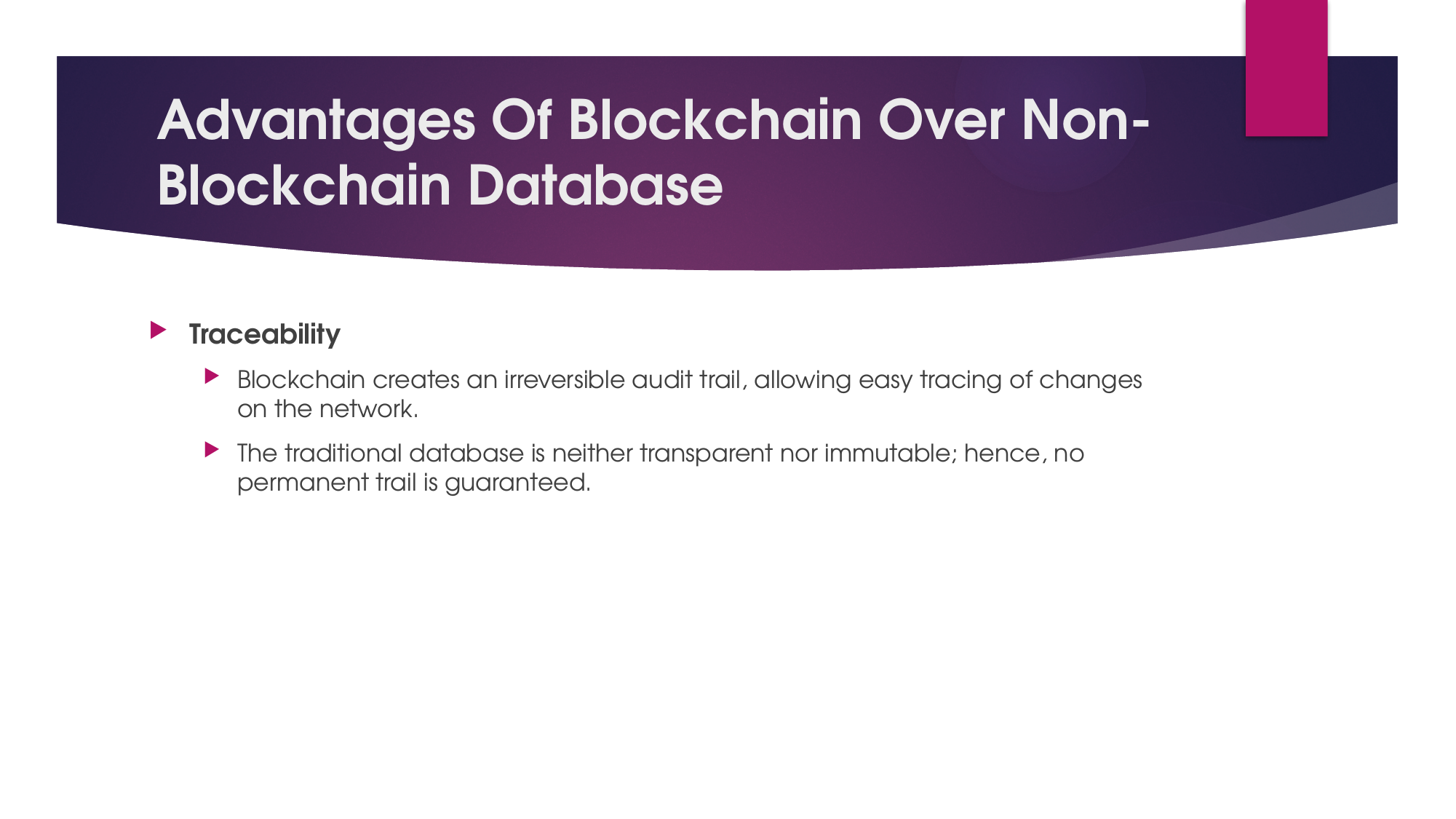

Advantages Of Blockchain Over Non-Blockchain Database
Traceability
Blockchain creates an irreversible audit trail, allowing easy tracing of changes on the network.
The traditional database is neither transparent nor immutable; hence, no permanent trail is guaranteed.